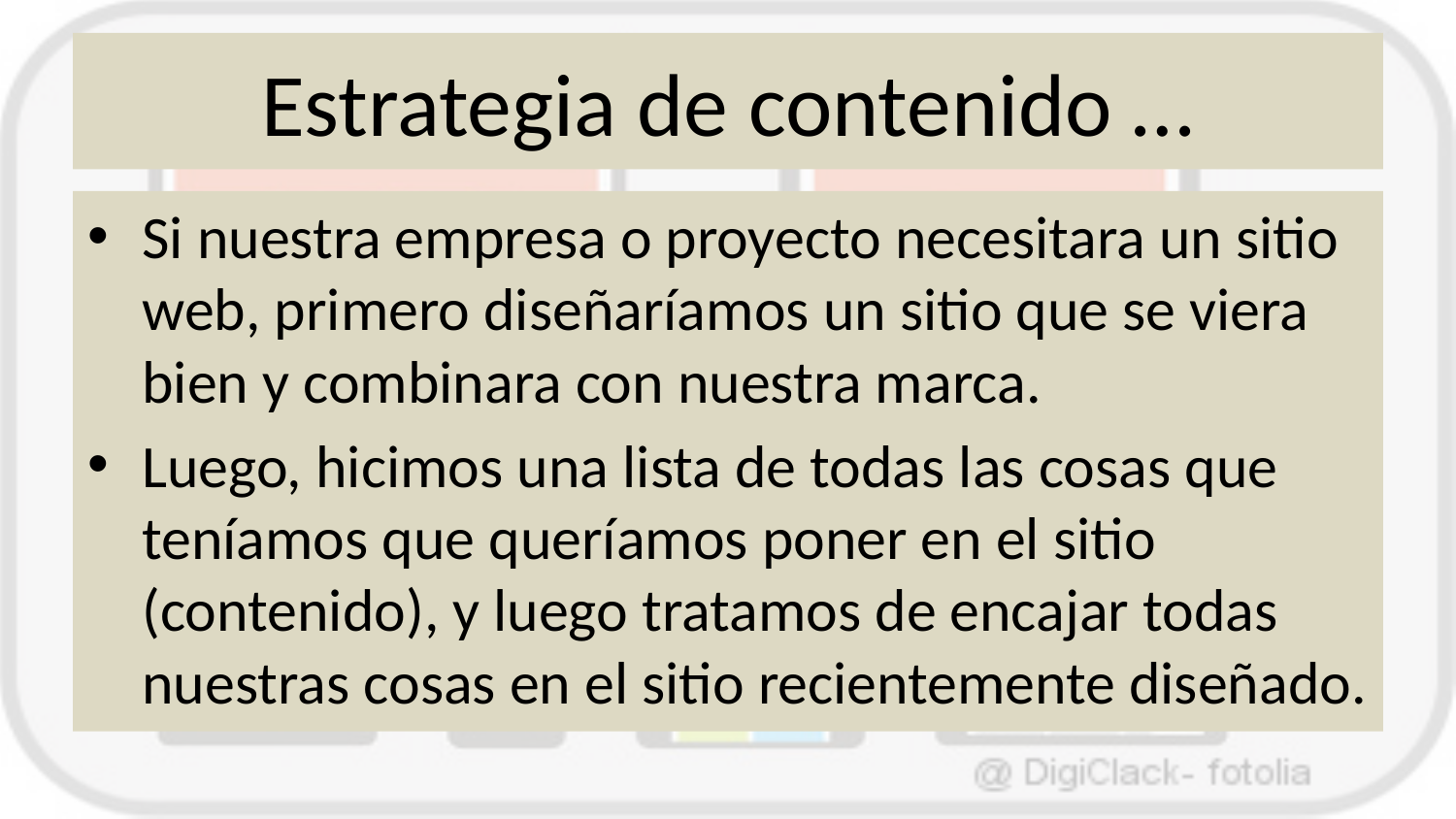

# Estrategia de contenido …
Si nuestra empresa o proyecto necesitara un sitio web, primero diseñaríamos un sitio que se viera bien y combinara con nuestra marca.
Luego, hicimos una lista de todas las cosas que teníamos que queríamos poner en el sitio (contenido), y luego tratamos de encajar todas nuestras cosas en el sitio recientemente diseñado.